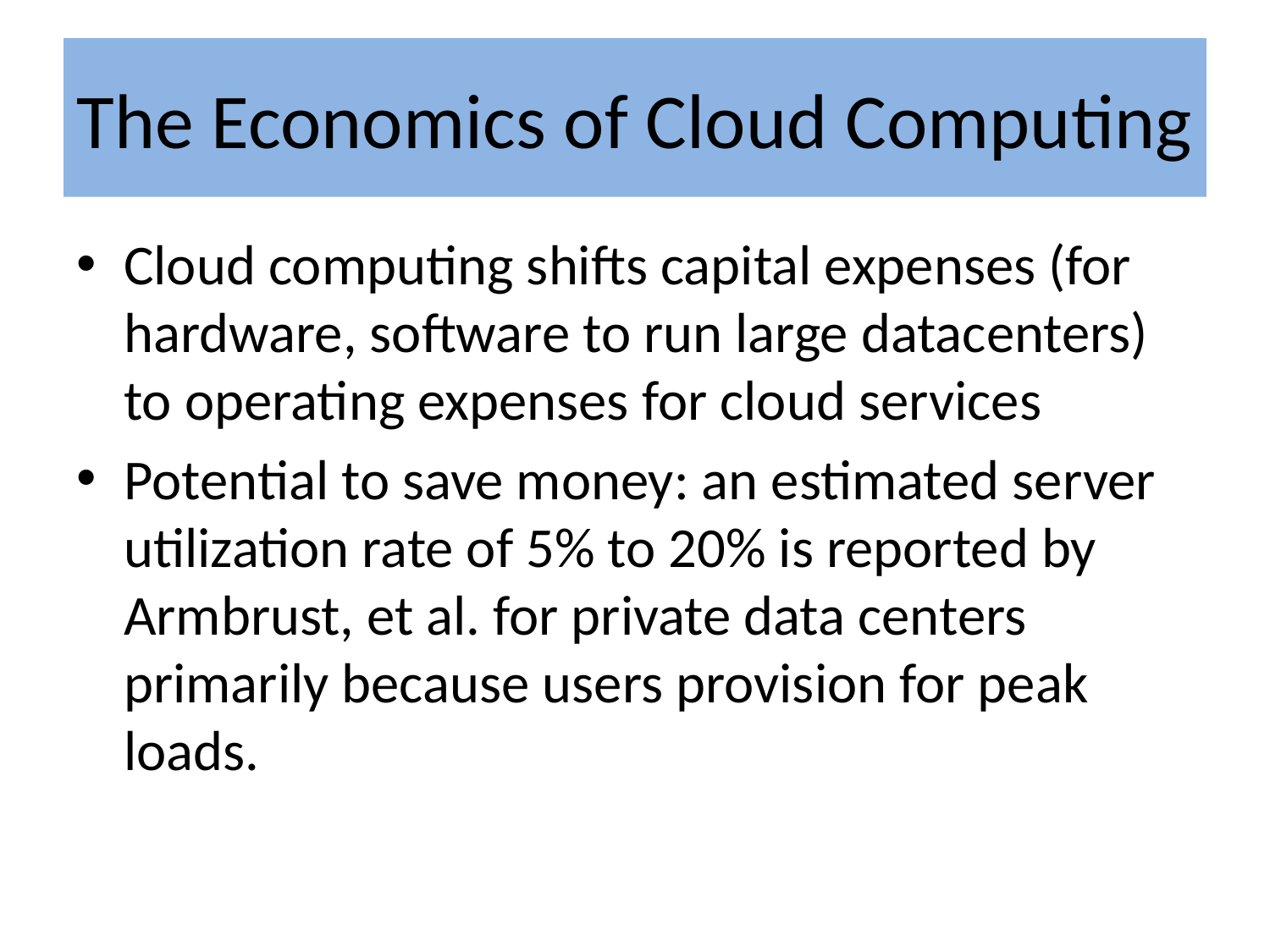

# The Economics of Cloud Computing
Cloud computing shifts capital expenses (for hardware, software to run large datacenters) to operating expenses for cloud services
Potential to save money: an estimated server utilization rate of 5% to 20% is reported by Armbrust, et al. for private data centers primarily because users provision for peak loads.